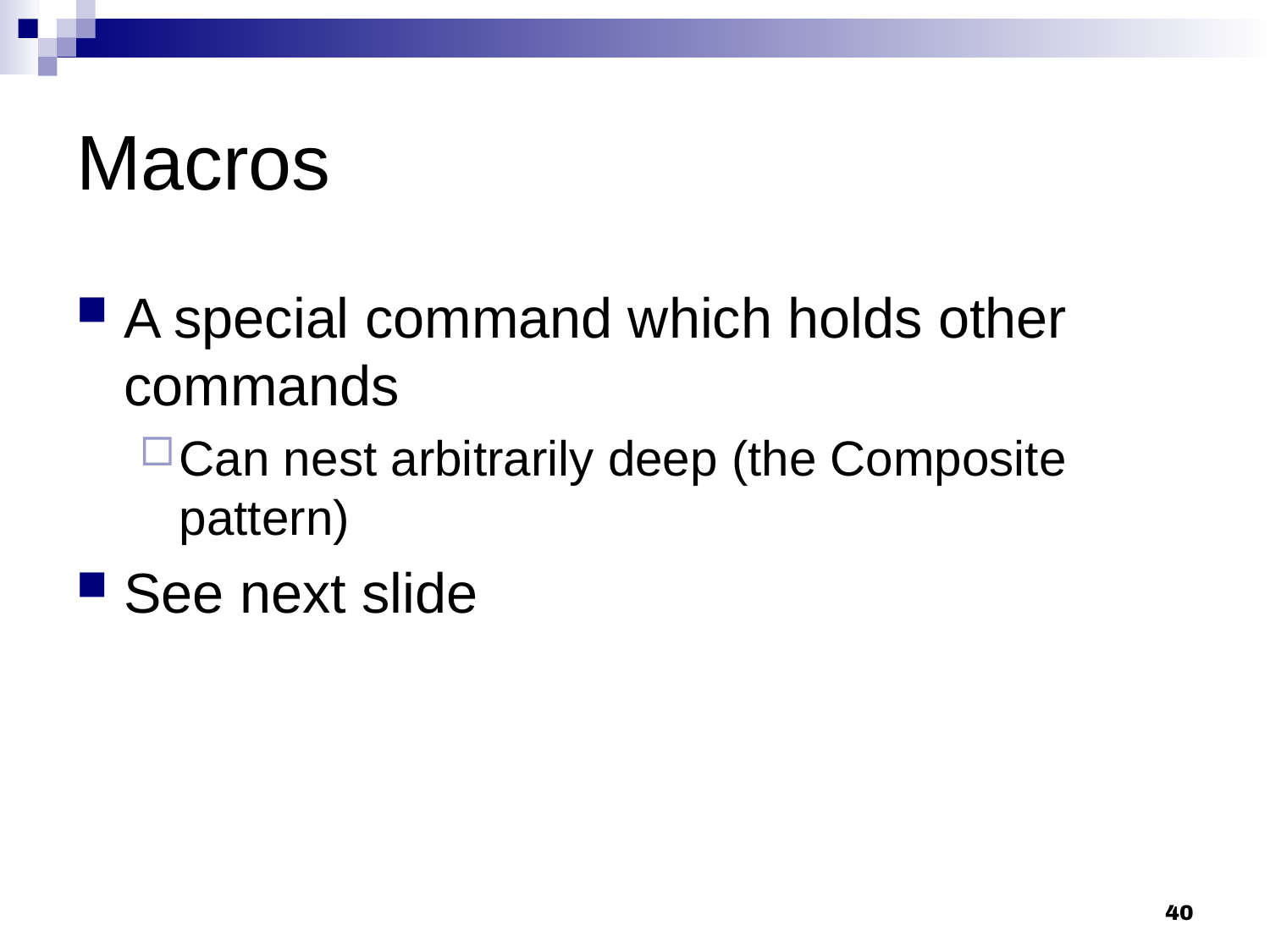

# Macros
A special command which holds other commands
Can nest arbitrarily deep (the Composite pattern)
See next slide
40